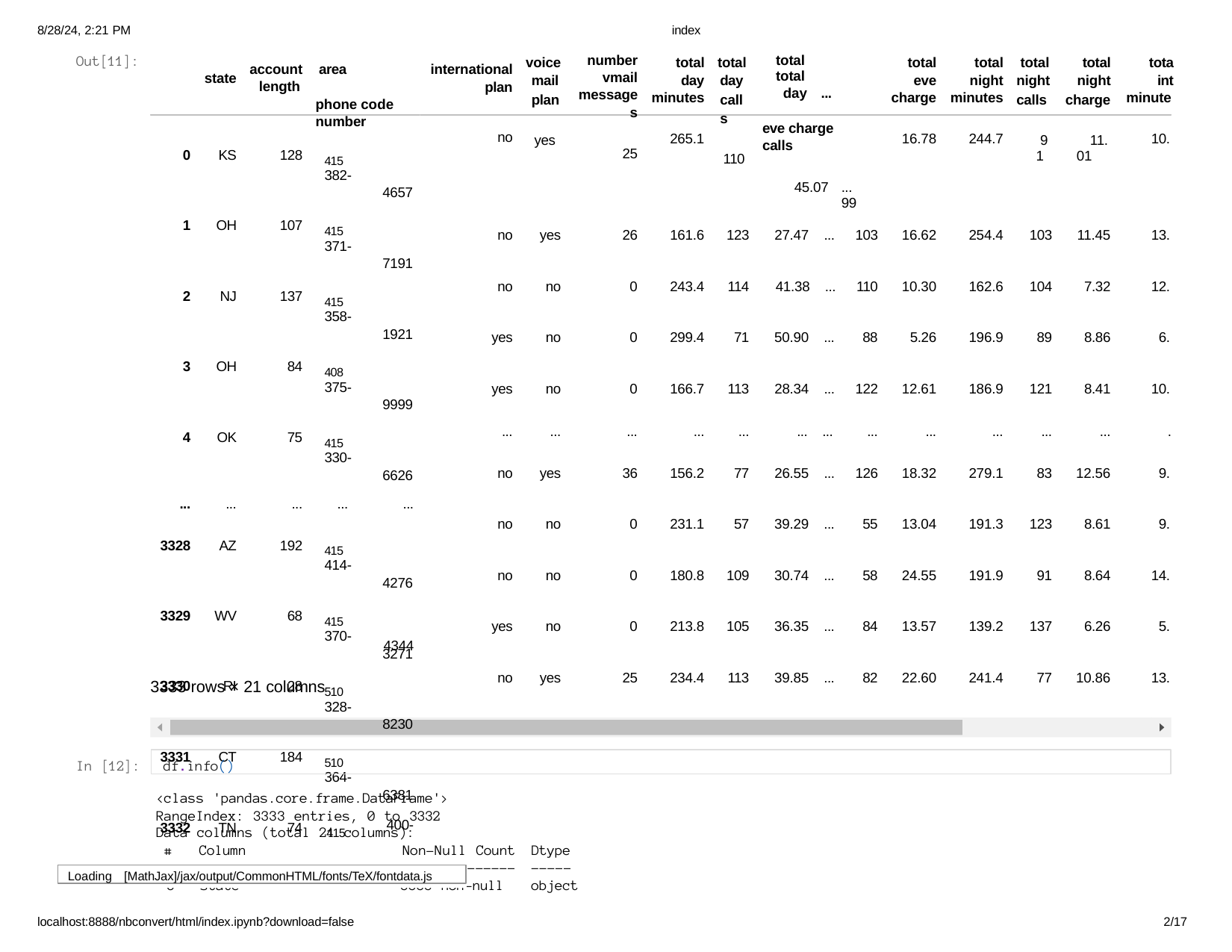

8/28/24, 2:21 PM
index
Out[11]:
|  | state | account length | area phone code number |
| --- | --- | --- | --- |
| 0 | KS | 128 | 415 382- 4657 |
| 1 | OH | 107 | 415 371- 7191 |
| 2 | NJ | 137 | 415 358- 1921 |
| 3 | OH | 84 | 408 375- 9999 |
| 4 | OK | 75 | 415 330- 6626 |
| ... | ... | ... | ... ... |
| 3328 | AZ | 192 | 415 414- 4276 |
| 3329 | WV | 68 | 415 370- 3271 |
| 3330 | RI | 28 | 510 328- 8230 |
| 3331 | CT | 184 | 510 364- 6381 |
| 3332 | TN | 74 | 415 400- |
| international plan no | voice mail plan yes | number vmail messages 25 | total day minutes 265.1 | total day calls 110 | total total day ... eve charge calls 45.07 ... 99 | total eve charge 16.78 | total night minutes 244.7 | total night calls 91 | total night charge 11.01 | tota int minute 10. |
| --- | --- | --- | --- | --- | --- | --- | --- | --- | --- | --- |
| no | yes | 26 | 161.6 | 123 | 27.47 ... 103 | 16.62 | 254.4 | 103 | 11.45 | 13. |
| no | no | 0 | 243.4 | 114 | 41.38 ... 110 | 10.30 | 162.6 | 104 | 7.32 | 12. |
| yes | no | 0 | 299.4 | 71 | 50.90 ... 88 | 5.26 | 196.9 | 89 | 8.86 | 6. |
| yes | no | 0 | 166.7 | 113 | 28.34 ... 122 | 12.61 | 186.9 | 121 | 8.41 | 10. |
| ... | ... | ... | ... | ... | ... ... ... | ... | ... | ... | ... | . |
| no | yes | 36 | 156.2 | 77 | 26.55 ... 126 | 18.32 | 279.1 | 83 | 12.56 | 9. |
| no | no | 0 | 231.1 | 57 | 39.29 ... 55 | 13.04 | 191.3 | 123 | 8.61 | 9. |
| no | no | 0 | 180.8 | 109 | 30.74 ... 58 | 24.55 | 191.9 | 91 | 8.64 | 14. |
| yes | no | 0 | 213.8 | 105 | 36.35 ... 84 | 13.57 | 139.2 | 137 | 6.26 | 5. |
| no | yes | 25 | 234.4 | 113 | 39.85 ... 82 | 22.60 | 241.4 | 77 | 10.86 | 13. |

4344

3333 rows × 21 columns

df.info()
In [12]:
<class 'pandas.core.frame.DataFrame'> RangeIndex: 3333 entries, 0 to 3332
Data columns (total 21 columns):
#	Column
Non-Null Count
------
Dtype
-----
object
---	------	--------
0	state	3333 non

Loading  [MathJax]/jax/output/CommonHTML/fonts/TeX/fontdata.js
-null
localhost:8888/nbconvert/html/index.ipynb?download=false
2/17